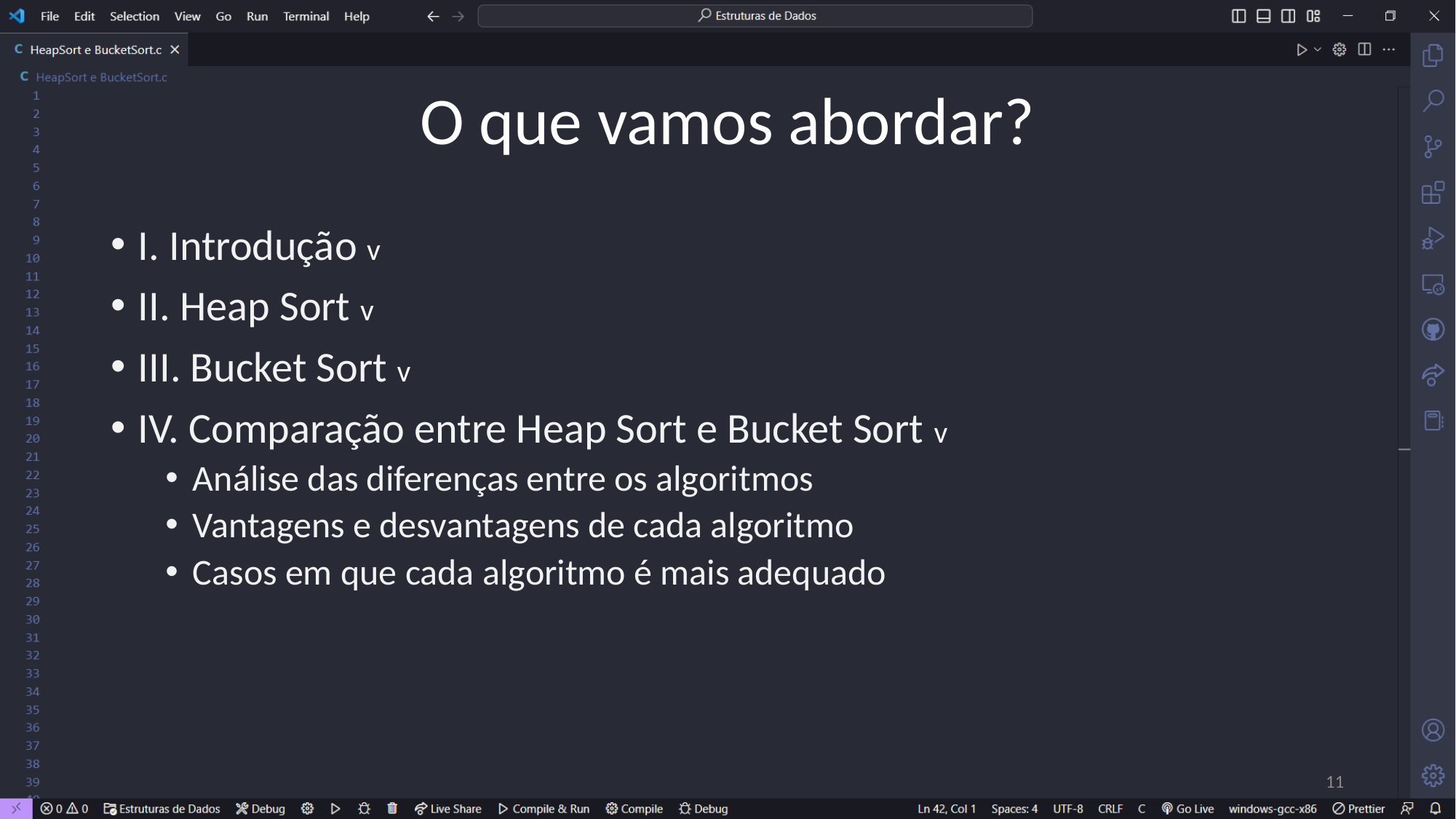

# O que vamos abordar?
I. Introdução v
II. Heap Sort v
III. Bucket Sort v
IV. Comparação entre Heap Sort e Bucket Sort v
Análise das diferenças entre os algoritmos
Vantagens e desvantagens de cada algoritmo
Casos em que cada algoritmo é mais adequado

11